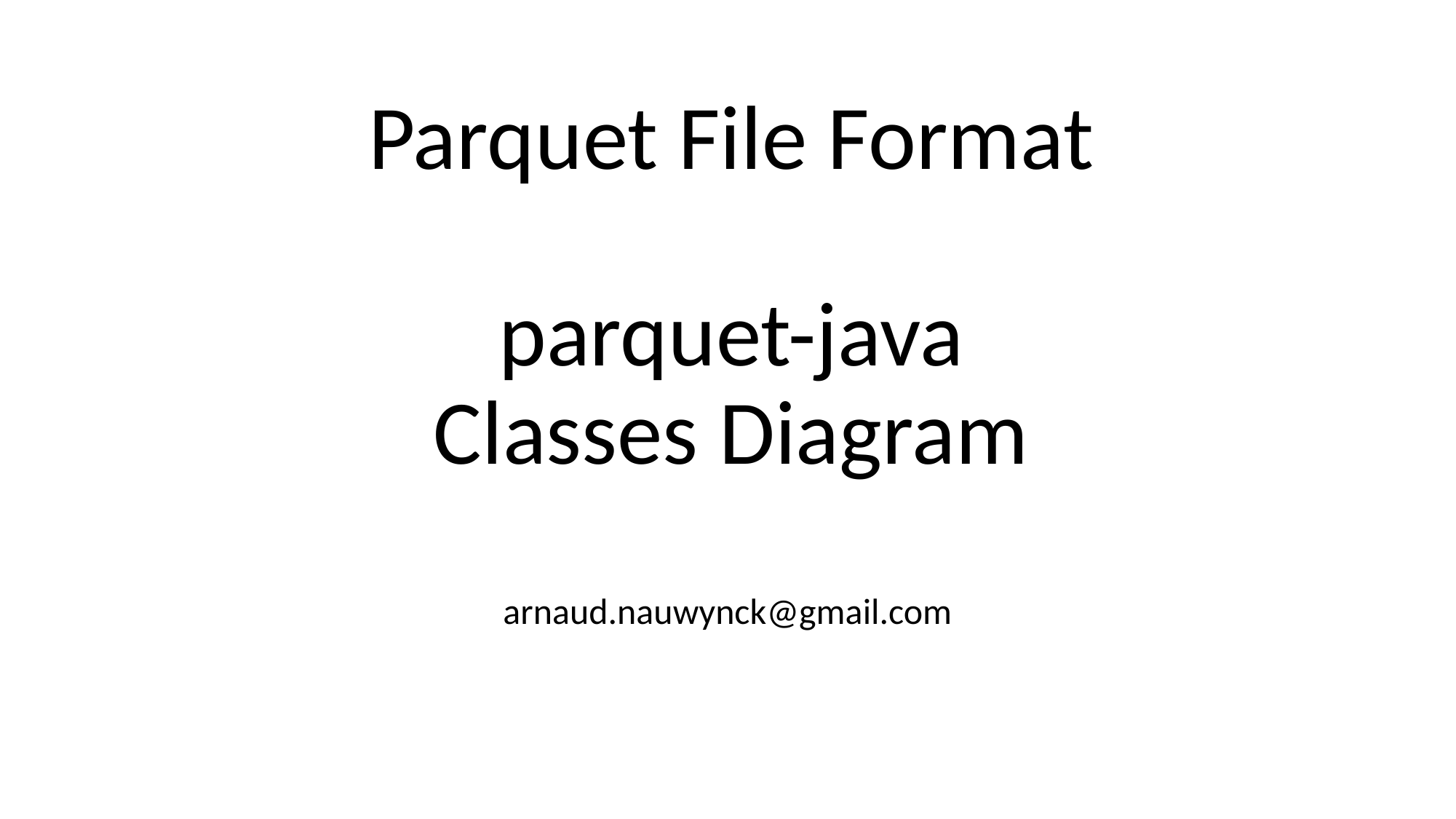

# Parquet File Format parquet-java Classes Diagram
arnaud.nauwynck@gmail.com